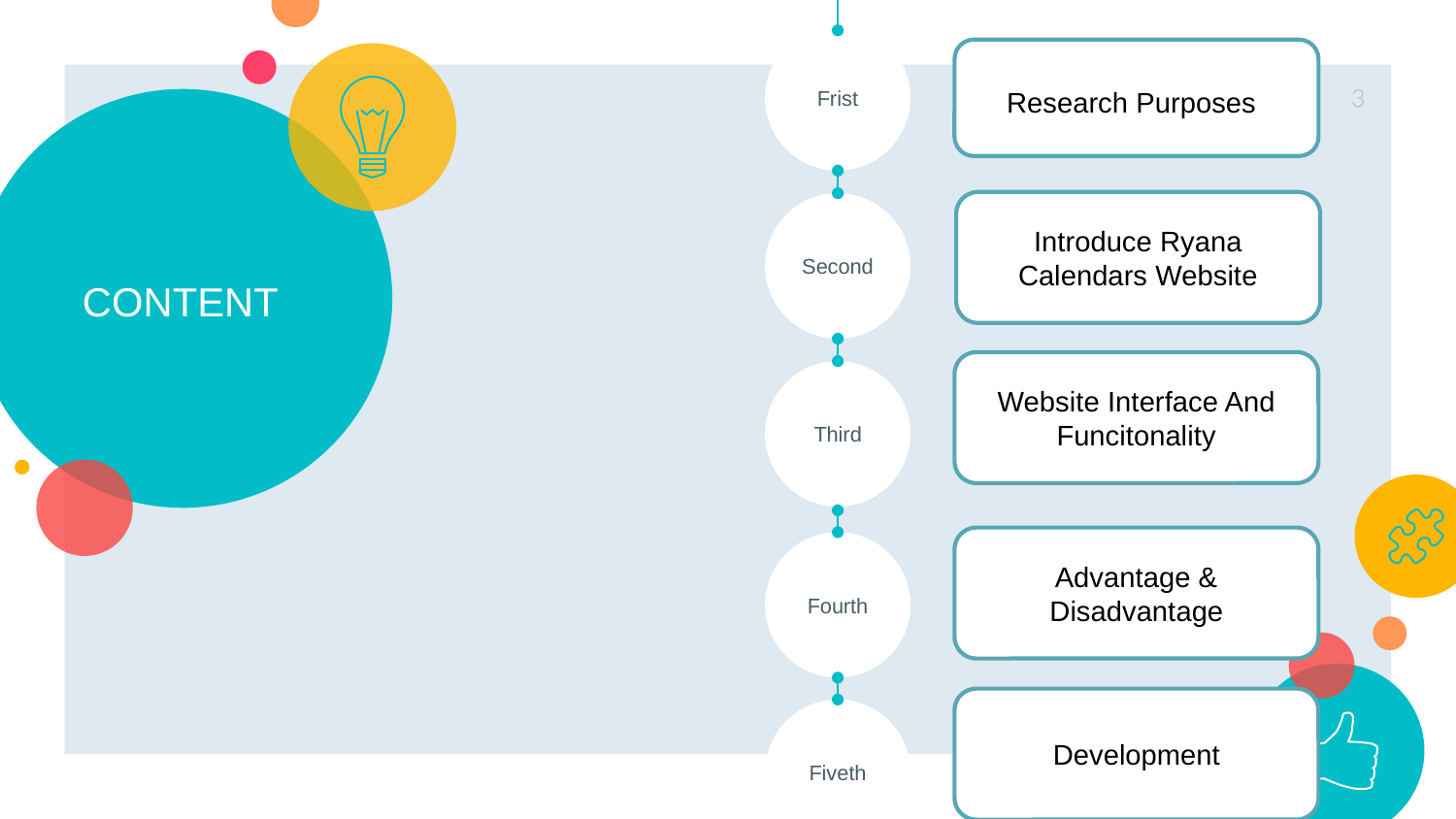

Frist
    Research Purposes
3
# CONTENT
Introduce Ryana Calendars Website
Second
Website Interface And Funcitonality
Third
Advantage & Disadvantage
Fourth
Development
Fiveth